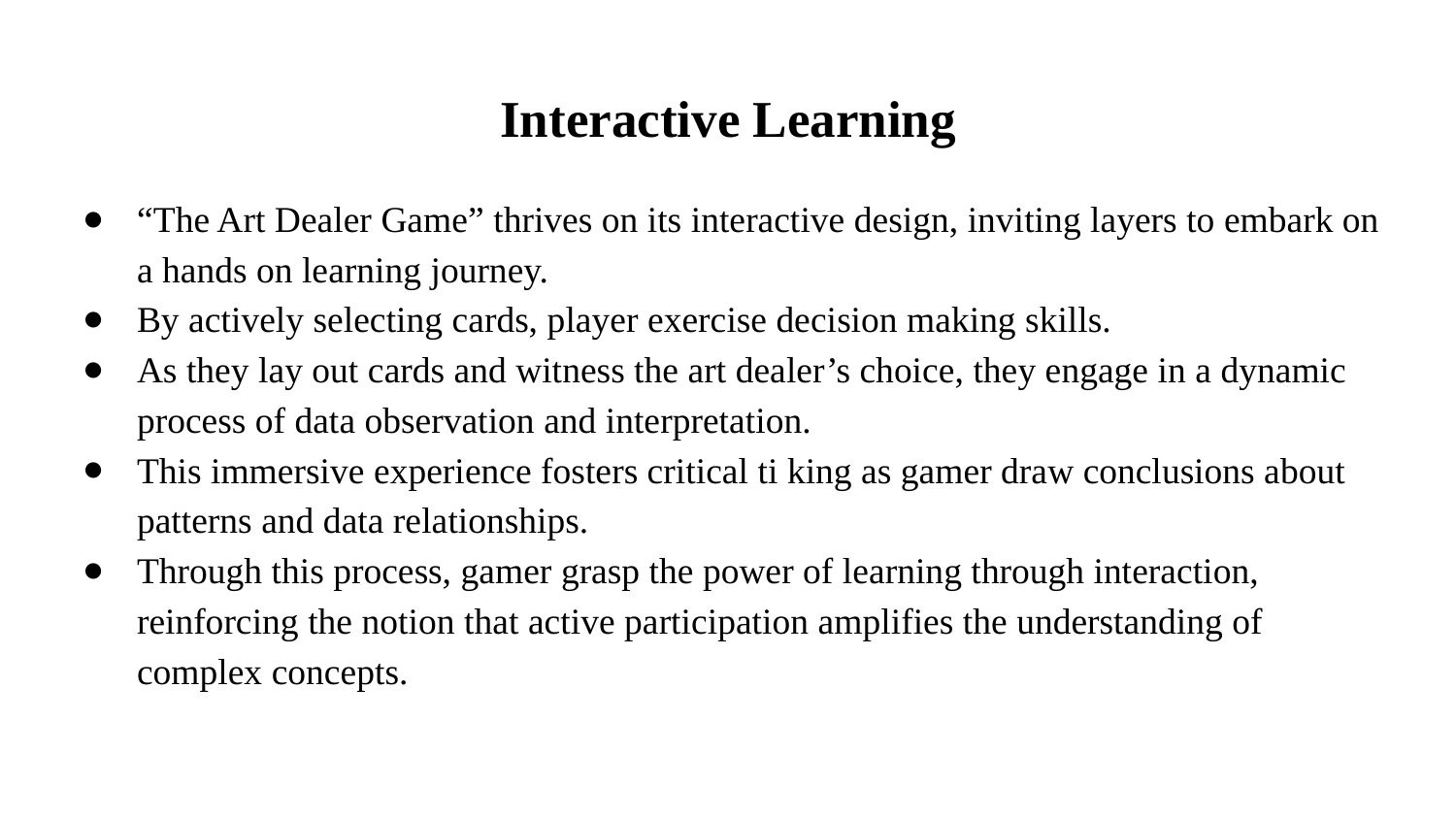

# Interactive Learning
“The Art Dealer Game” thrives on its interactive design, inviting layers to embark on a hands on learning journey.
By actively selecting cards, player exercise decision making skills.
As they lay out cards and witness the art dealer’s choice, they engage in a dynamic process of data observation and interpretation.
This immersive experience fosters critical ti king as gamer draw conclusions about patterns and data relationships.
Through this process, gamer grasp the power of learning through interaction, reinforcing the notion that active participation amplifies the understanding of complex concepts.